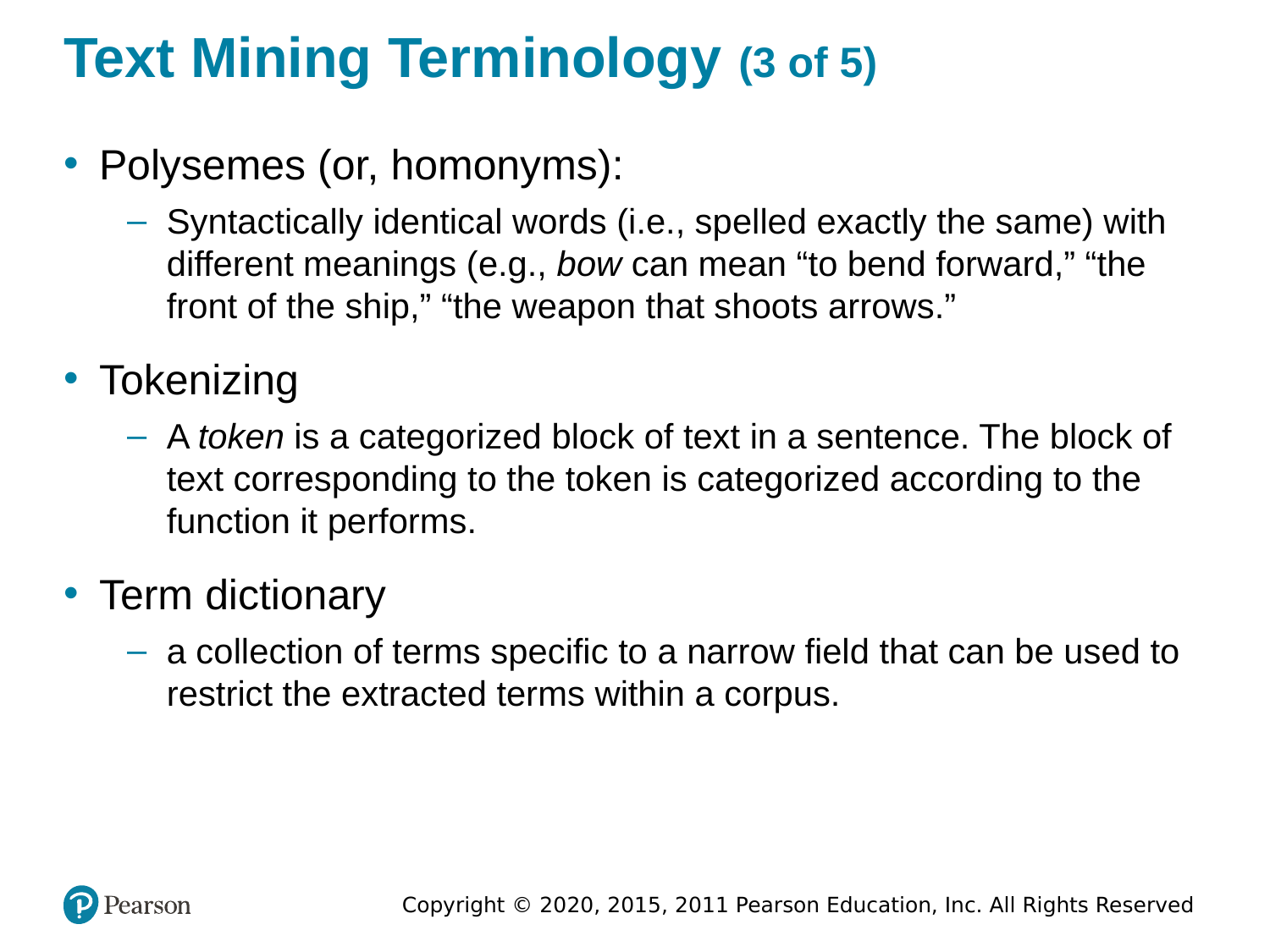

# Text Mining Terminology (3 of 5)
Polysemes (or, homonyms):
Syntactically identical words (i.e., spelled exactly the same) with different meanings (e.g., bow can mean “to bend forward,” “the front of the ship,” “the weapon that shoots arrows.”
Tokenizing
A token is a categorized block of text in a sentence. The block of text corresponding to the token is categorized according to the function it performs.
Term dictionary
a collection of terms specific to a narrow field that can be used to restrict the extracted terms within a corpus.